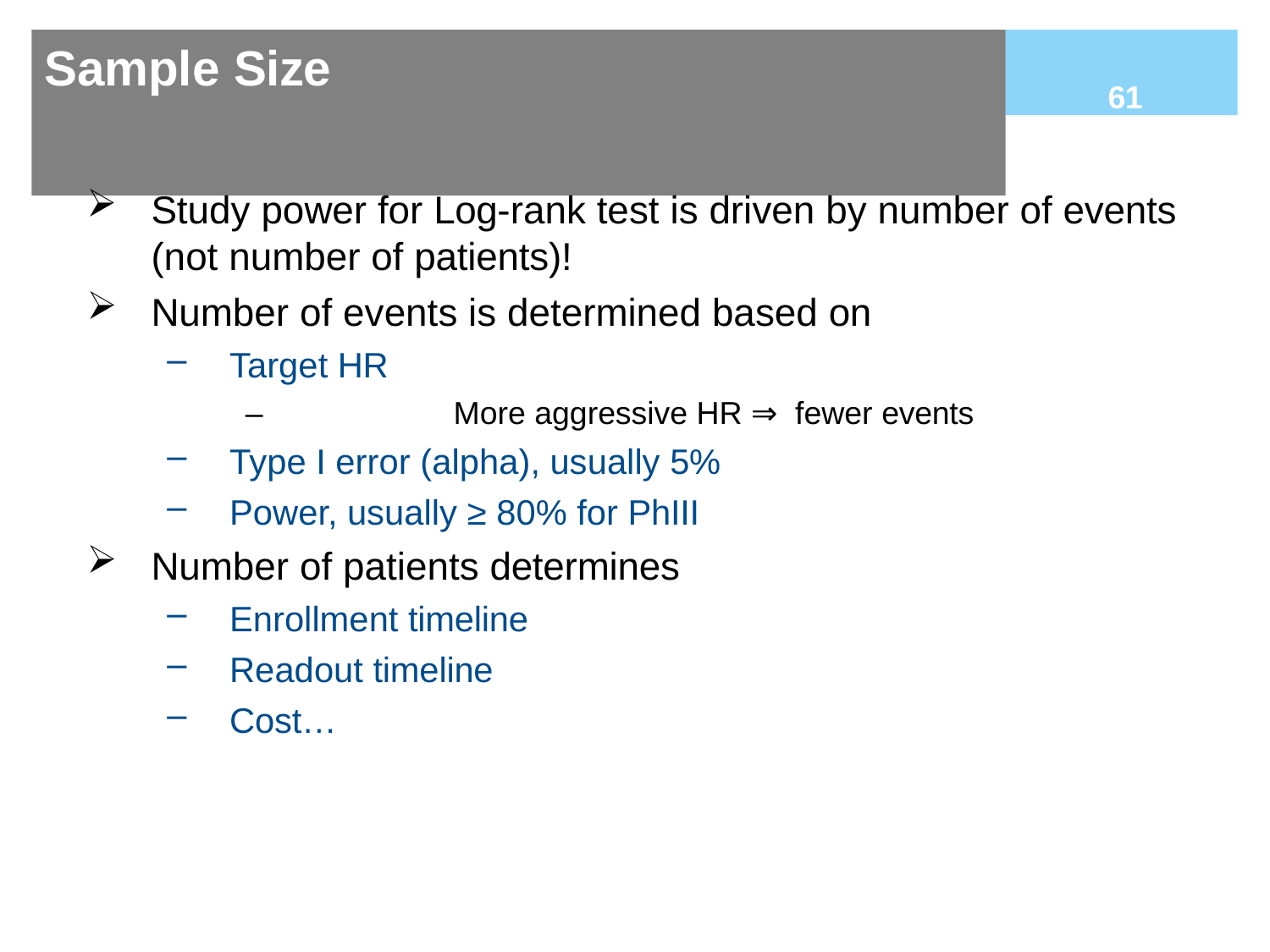

# Sample Size

61
Study power for Log-rank test is driven by number of events (not number of patients)!
Number of events is determined based on
Target HR
–	More aggressive HR ⇒ fewer events
Type I error (alpha), usually 5%
Power, usually ≥ 80% for PhIII
Number of patients determines
Enrollment timeline
Readout timeline
Cost…